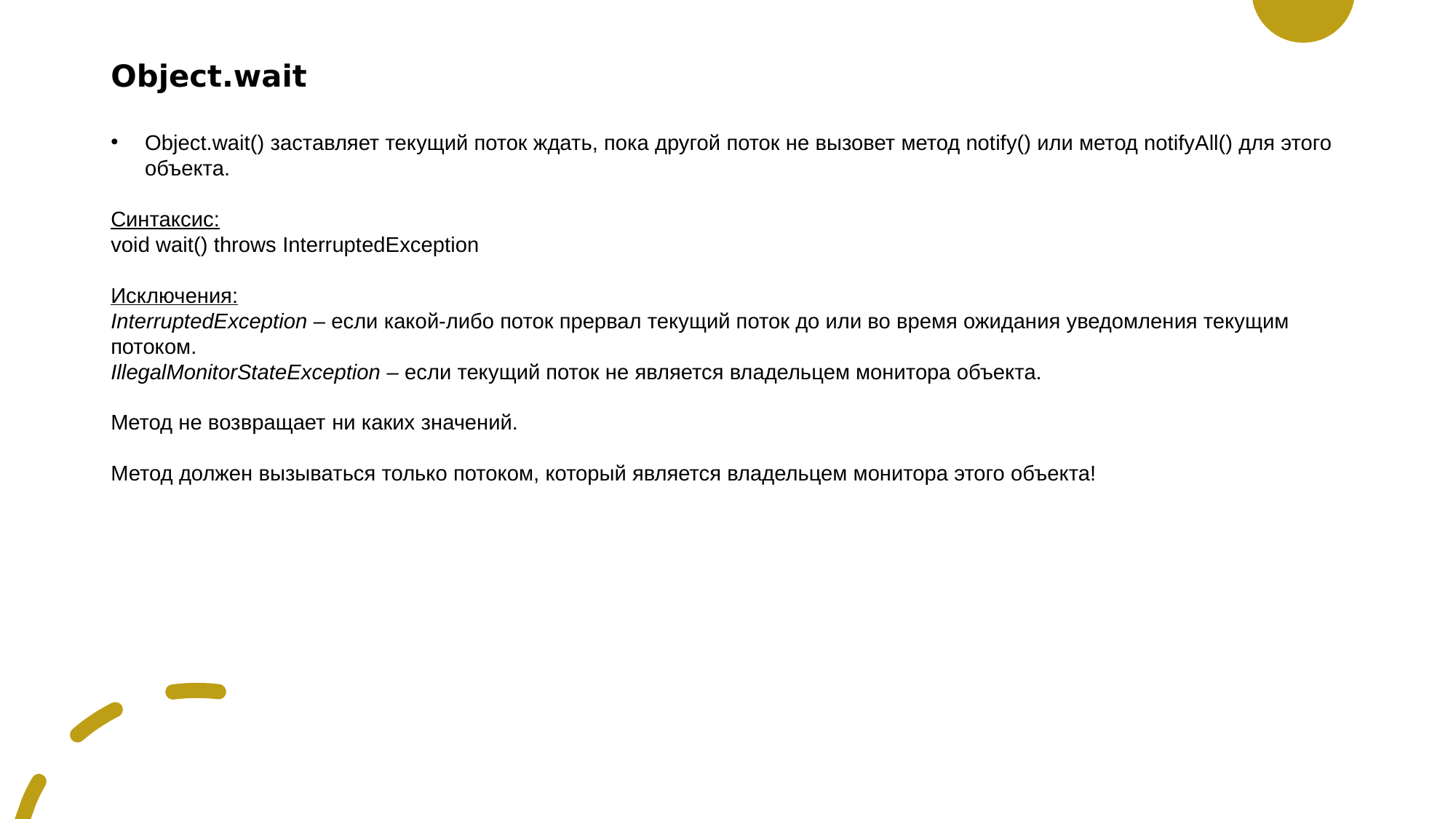

# Object.wait
Object.wait() заставляет текущий поток ждать, пока другой поток не вызовет метод notify() или метод notifyAll() для этого объекта.

Синтаксис:
void wait() throws InterruptedException

Исключения:
InterruptedException – если какой-либо поток прервал текущий поток до или во время ожидания уведомления текущим потоком.
IllegalMonitorStateException – если текущий поток не является владельцем монитора объекта.

Mетод не возвращает ни каких значений.

Метод должен вызываться только потоком, который является владельцем монитора этого объекта!